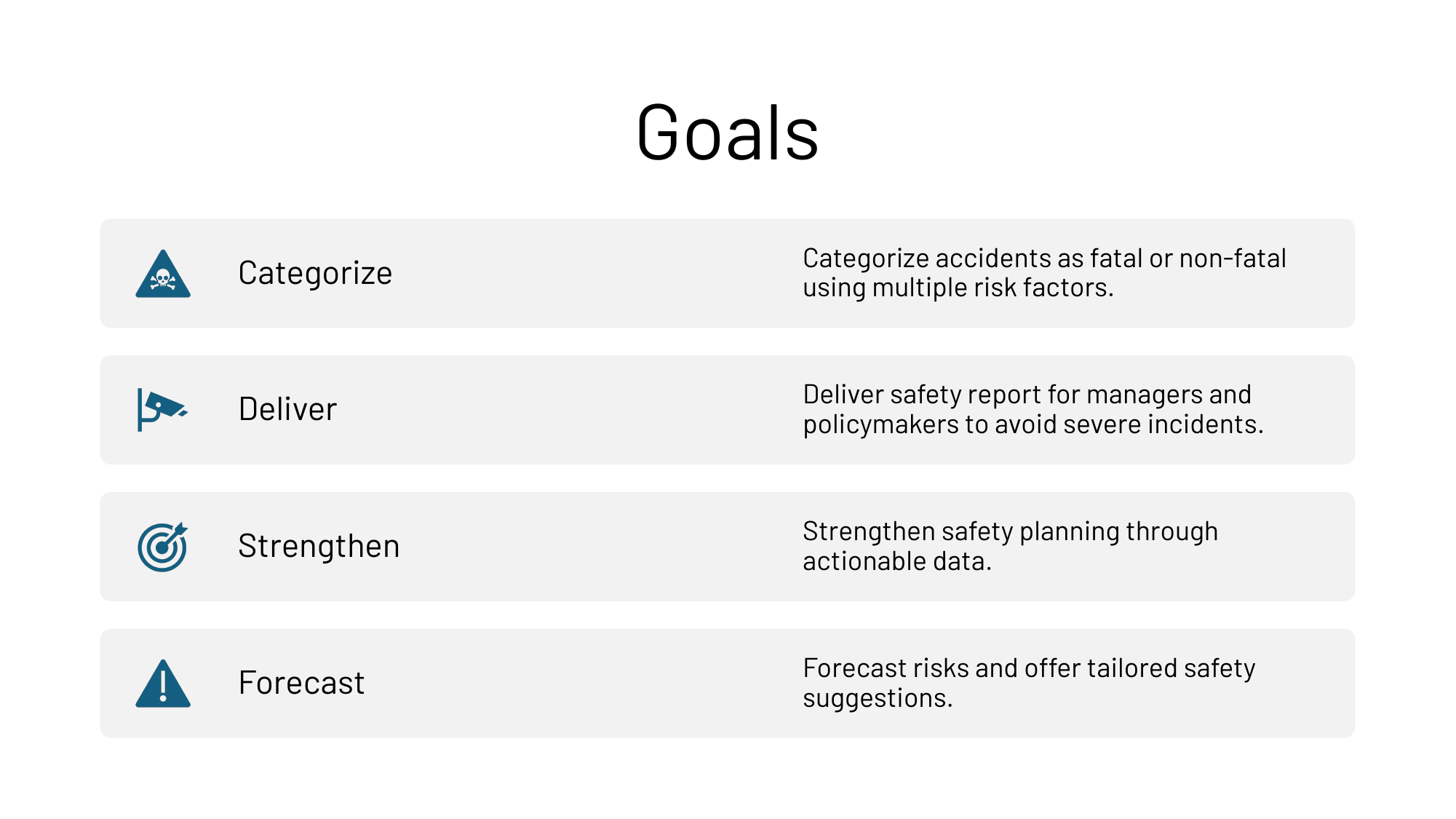

# Goals
Categorize
Categorize accidents as fatal or non-fatal using multiple risk factors.
Deliver
Deliver safety report for managers and policymakers to avoid severe incidents.
Strengthen
Strengthen safety planning through actionable data.
Forecast
Forecast risks and offer tailored safety suggestions.